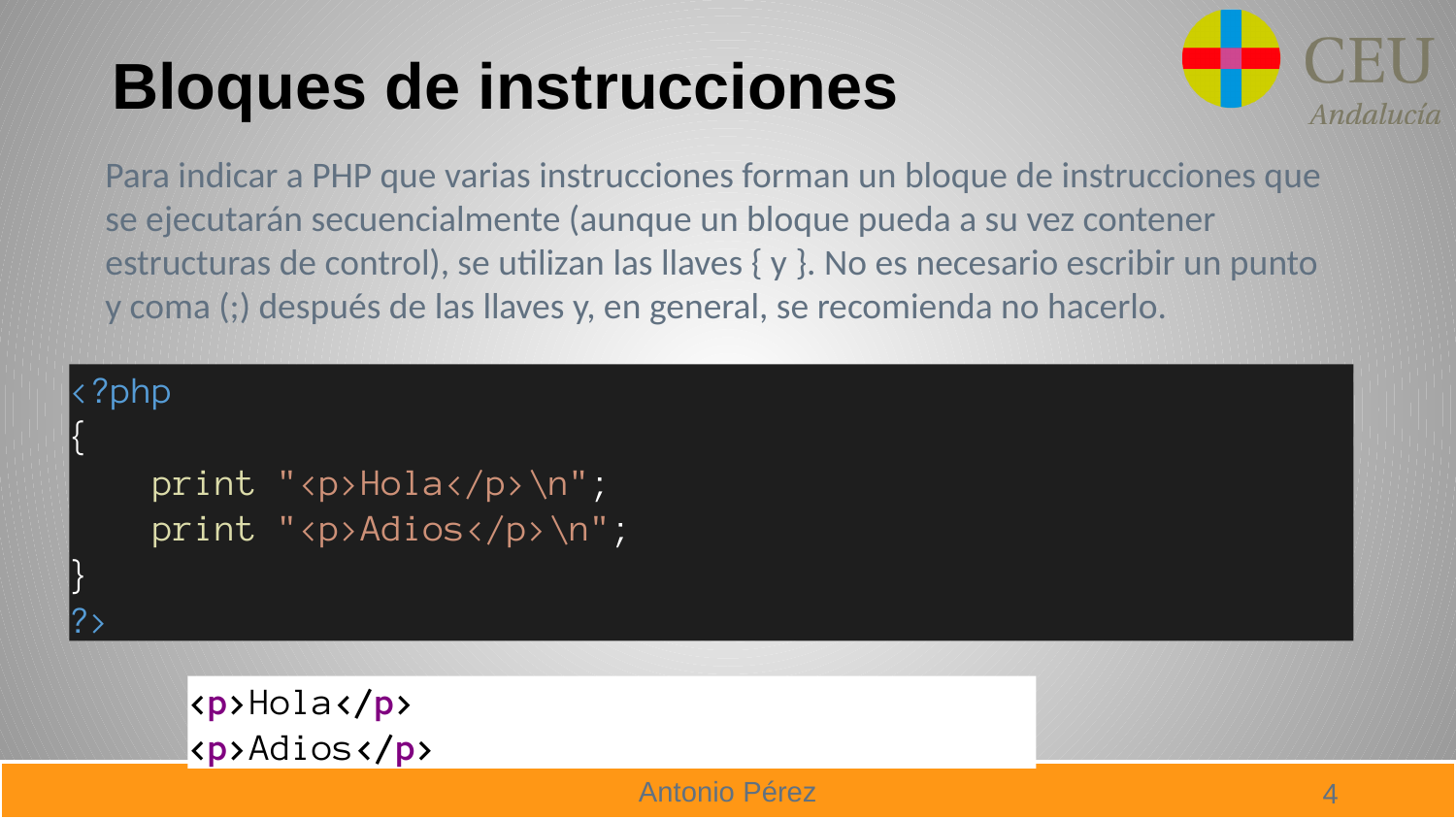

# Bloques de instrucciones
Para indicar a PHP que varias instrucciones forman un bloque de instrucciones que se ejecutarán secuencialmente (aunque un bloque pueda a su vez contener estructuras de control), se utilizan las llaves { y }. No es necesario escribir un punto y coma (;) después de las llaves y, en general, se recomienda no hacerlo.

<?php
{
    print "<p>Hola</p>\n";
    print "<p>Adios</p>\n";
}
?>
<p>Hola</p>
<p>Adios</p>
4